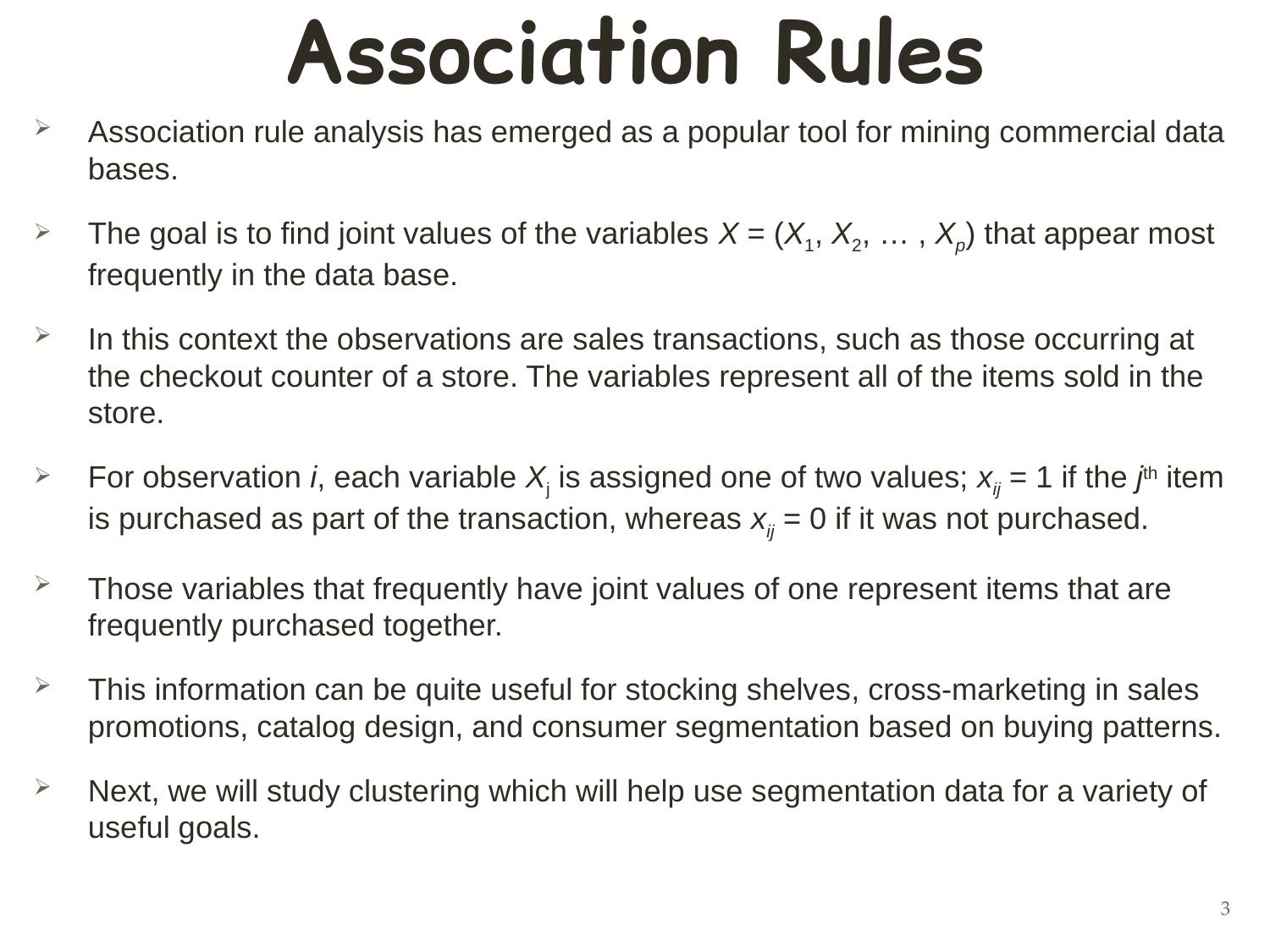

# Association Rules
Association rule analysis has emerged as a popular tool for mining commercial data bases.
The goal is to find joint values of the variables X = (X1, X2, … , Xp) that appear most frequently in the data base.
In this context the observations are sales transactions, such as those occurring at the checkout counter of a store. The variables represent all of the items sold in the store.
For observation i, each variable Xj is assigned one of two values; xij = 1 if the jth item is purchased as part of the transaction, whereas xij = 0 if it was not purchased.
Those variables that frequently have joint values of one represent items that are frequently purchased together.
This information can be quite useful for stocking shelves, cross-marketing in sales promotions, catalog design, and consumer segmentation based on buying patterns.
Next, we will study clustering which will help use segmentation data for a variety of useful goals.
3